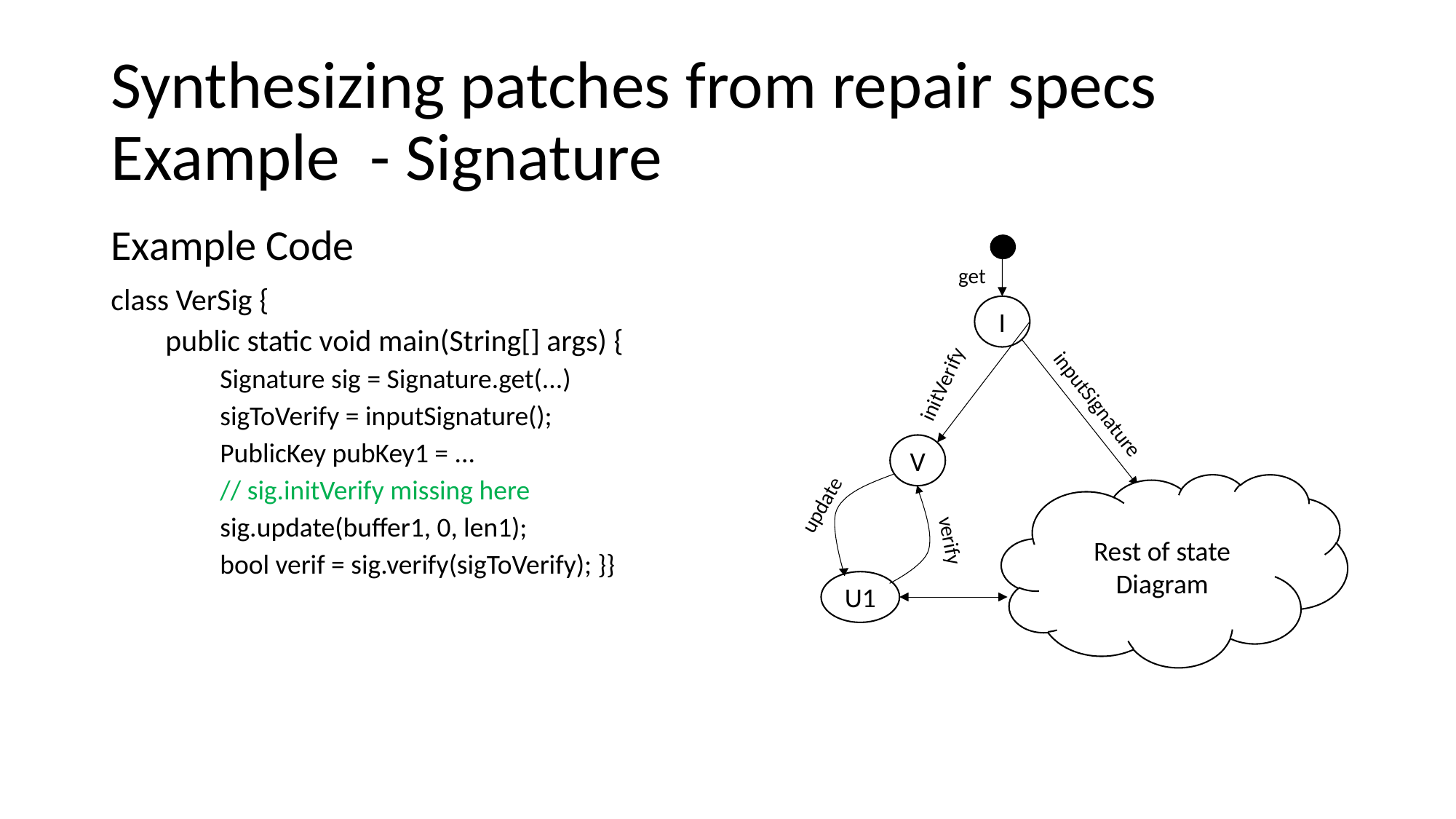

# Synthesizing patches from repair specs Example  - Signature
Example Code
class VerSig {
public static void main(String[] args) {
Signature sig = Signature.get(...)
sigToVerify = inputSignature();
PublicKey pubKey1 = ...
// sig.initVerify missing here
sig.update(buffer1, 0, len1);
bool verif = sig.verify(sigToVerify); }}

get
I
initVerify
inputSignature
V

Rest of state Diagram
update

verify

U1